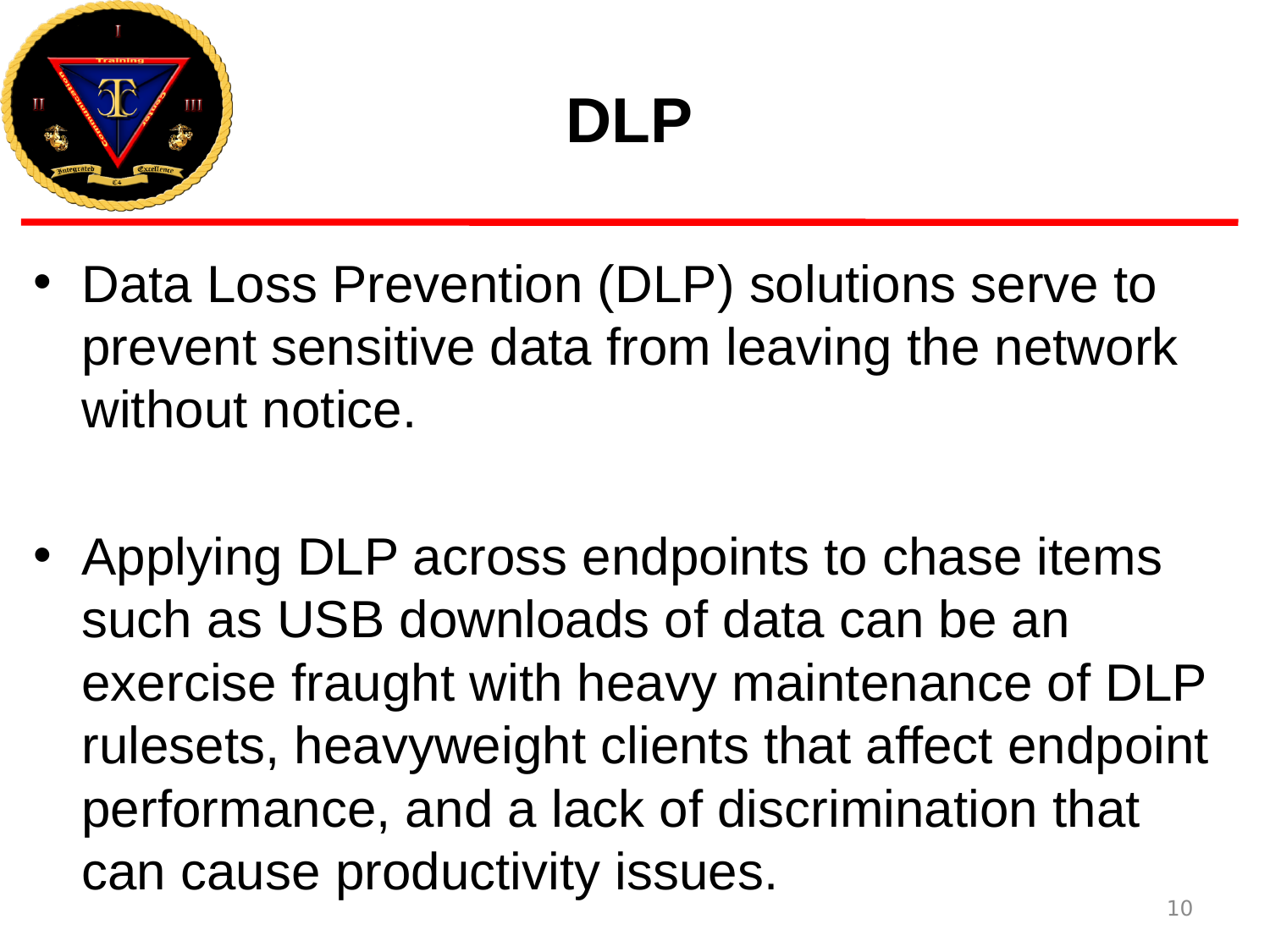

# DLP
Data Loss Prevention (DLP) solutions serve to prevent sensitive data from leaving the network without notice.

Applying DLP across endpoints to chase items such as USB downloads of data can be an exercise fraught with heavy maintenance of DLP rulesets, heavyweight clients that affect endpoint performance, and a lack of discrimination that can cause productivity issues.
10